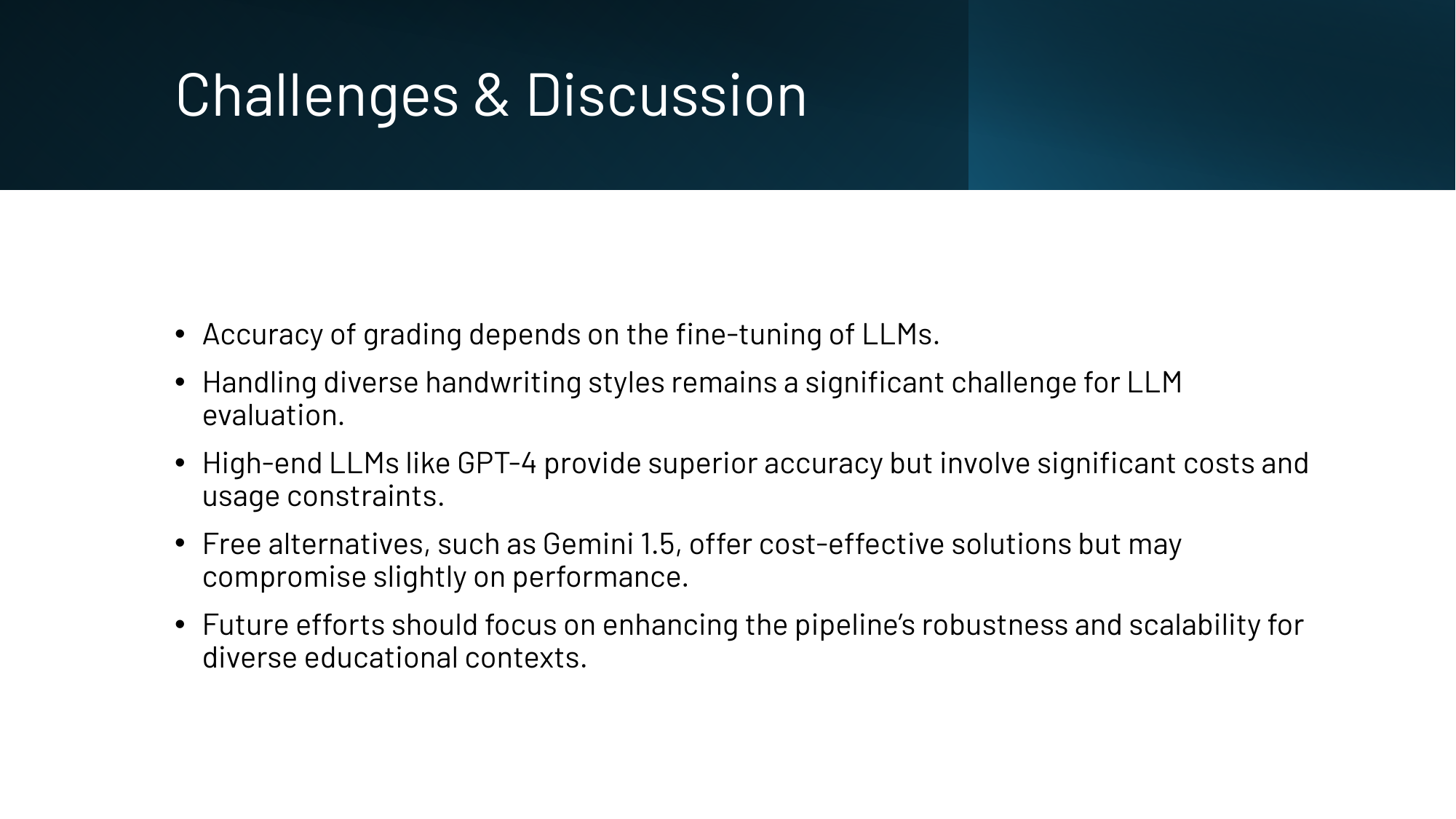

# Challenges & Discussion
Accuracy of grading depends on the fine-tuning of LLMs.
Handling diverse handwriting styles remains a significant challenge for LLM evaluation.
High-end LLMs like GPT-4 provide superior accuracy but involve significant costs and usage constraints.
Free alternatives, such as Gemini 1.5, offer cost-effective solutions but may compromise slightly on performance.
Future efforts should focus on enhancing the pipeline’s robustness and scalability for diverse educational contexts.
8